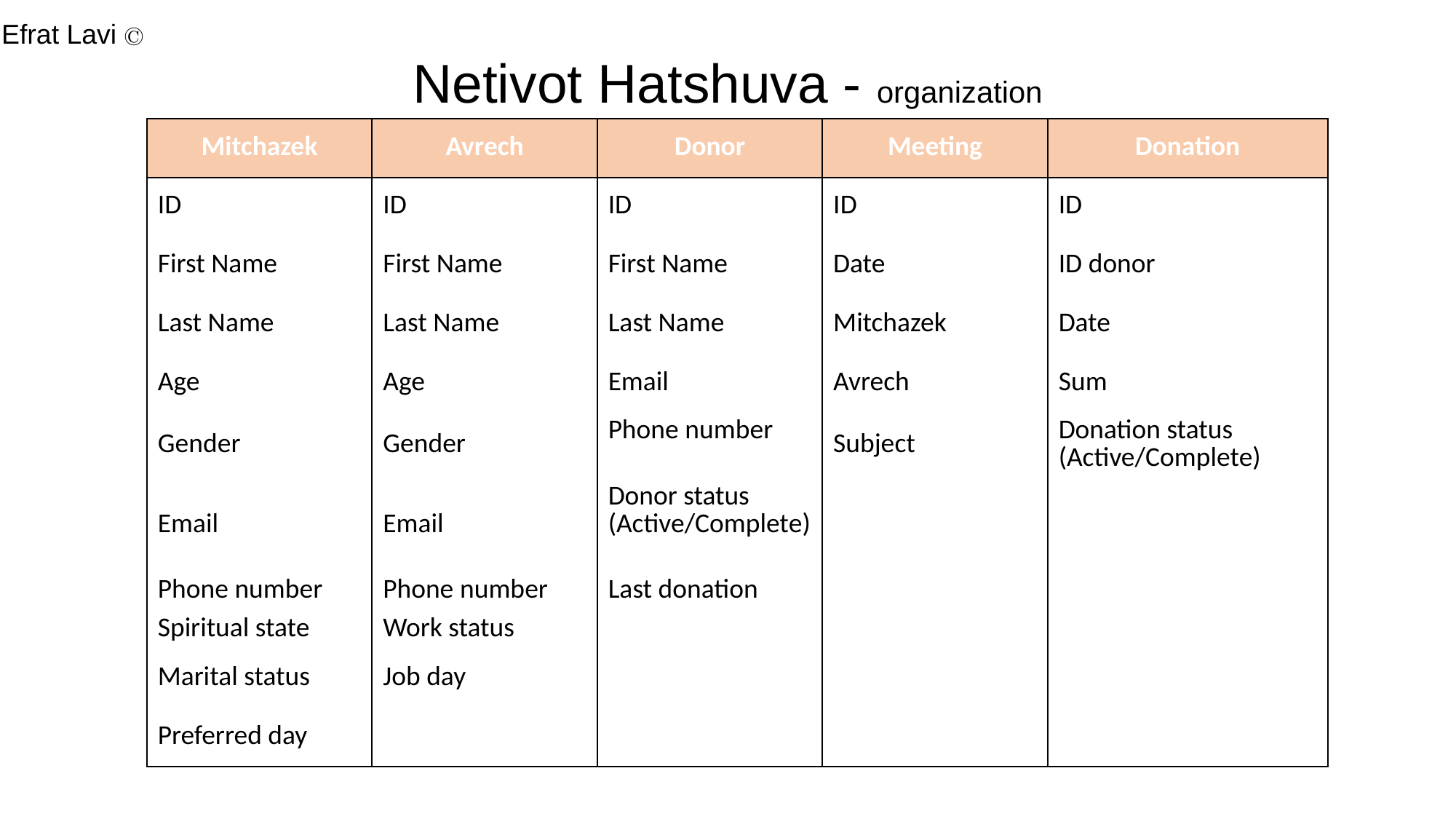

© Efrat Lavi
Netivot Hatshuva - organization
| Mitchazek | Avrech | Donor | Meeting | Donation |
| --- | --- | --- | --- | --- |
| ID | ID | ID | ID | ID |
| First Name | First Name | First Name | Date | ID donor |
| Last Name | Last Name | Last Name | Mitchazek | Date |
| Age | Age | Email | Avrech | Sum |
| Gender | Gender | Phone number | Subject | Donation status (Active/Complete) |
| Email | Email | Donor status (Active/Complete) |  |  |
| Phone number | Phone number | Last donation |  |  |
| Spiritual state | Work status |  |  |  |
| Marital status | Job day |  |  |  |
| Preferred day |  |  |  |  |